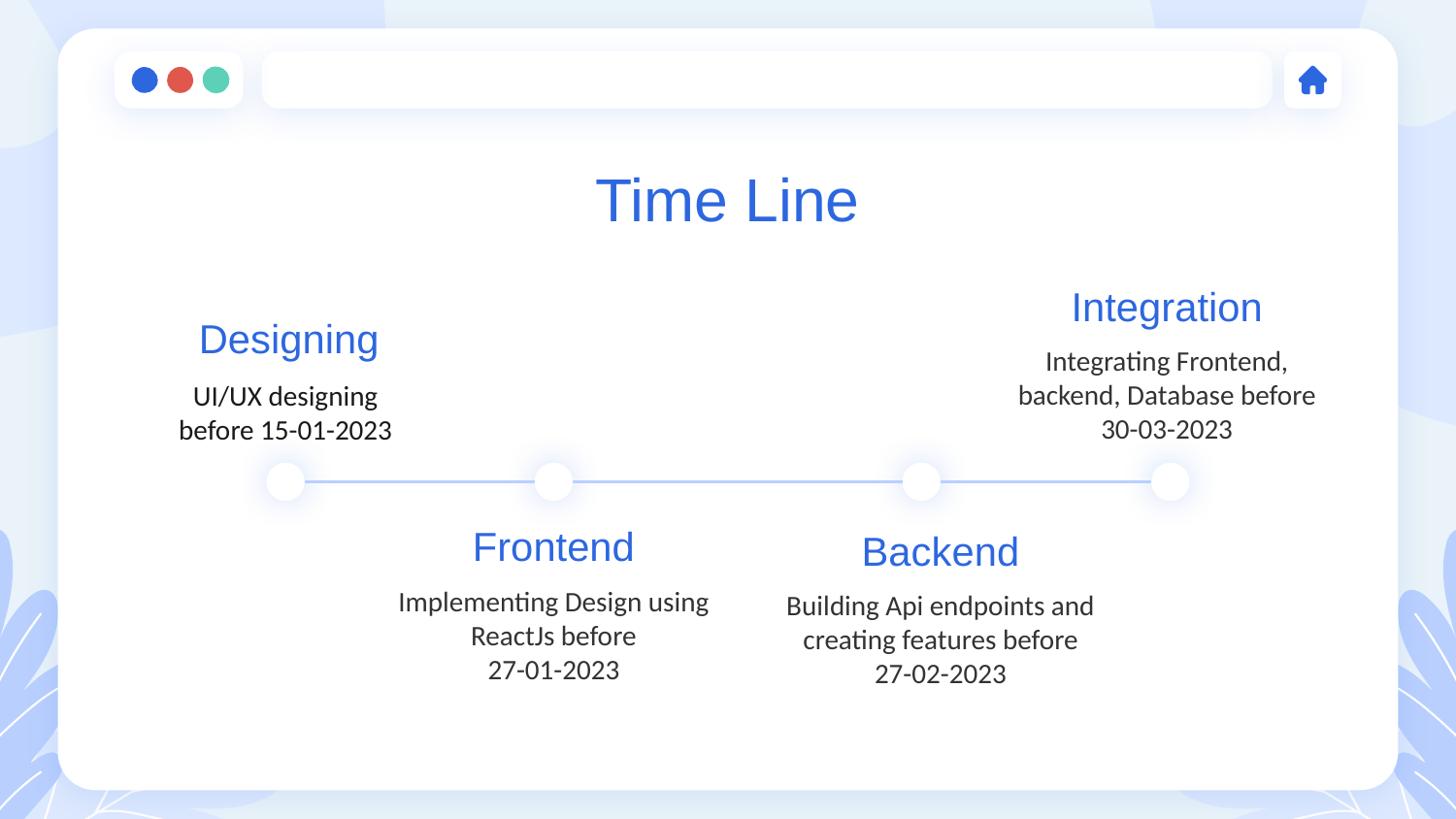

# Time Line
Integration
Designing
Integrating Frontend, backend, Database before 30-03-2023
UI/UX designing before 15-01-2023

Frontend
Backend
Implementing Design using ReactJs before
27-01-2023
Building Api endpoints and creating features before 27-02-2023